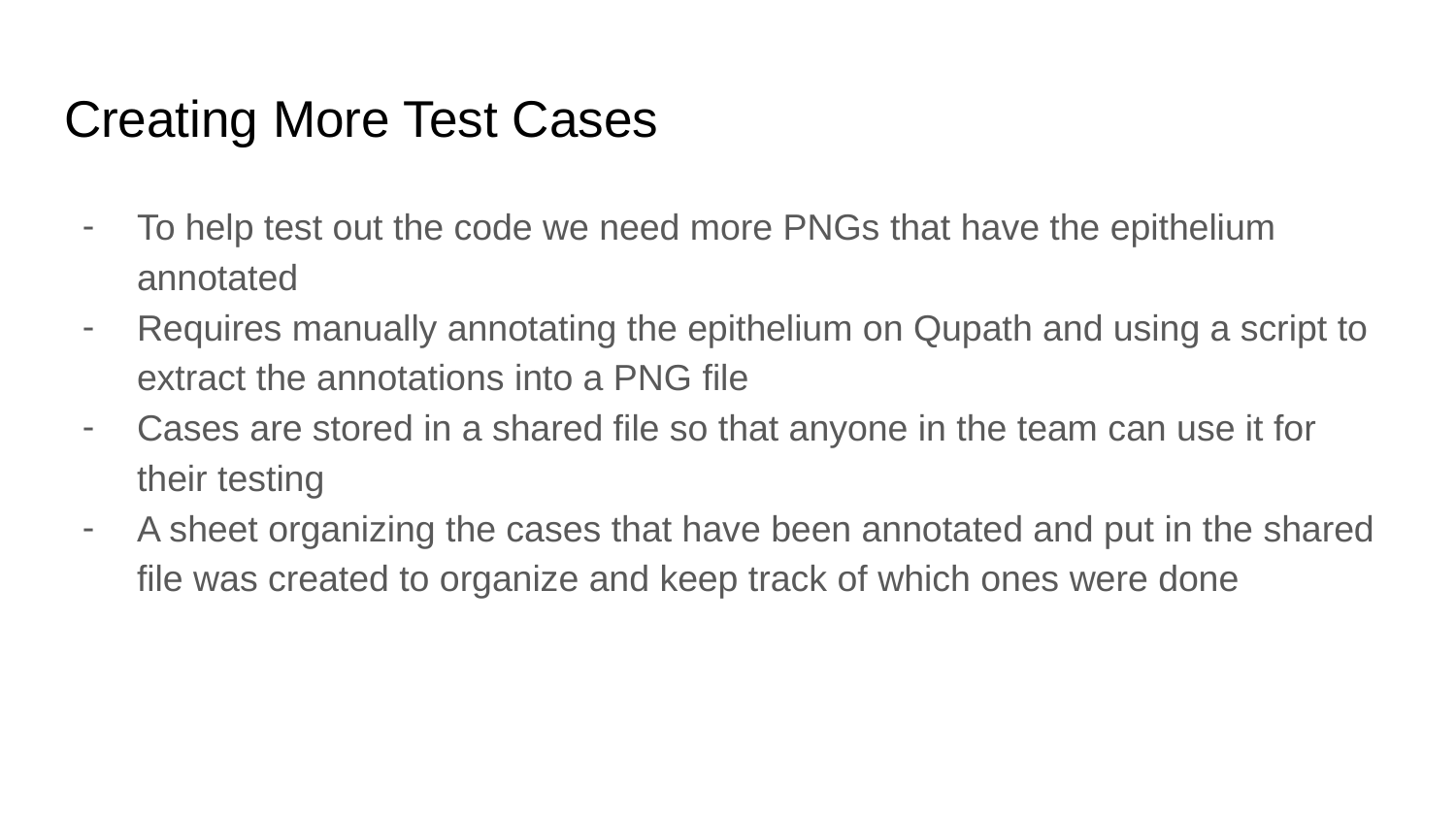

# Creating More Test Cases
To help test out the code we need more PNGs that have the epithelium annotated
Requires manually annotating the epithelium on Qupath and using a script to extract the annotations into a PNG file
Cases are stored in a shared file so that anyone in the team can use it for their testing
A sheet organizing the cases that have been annotated and put in the shared file was created to organize and keep track of which ones were done